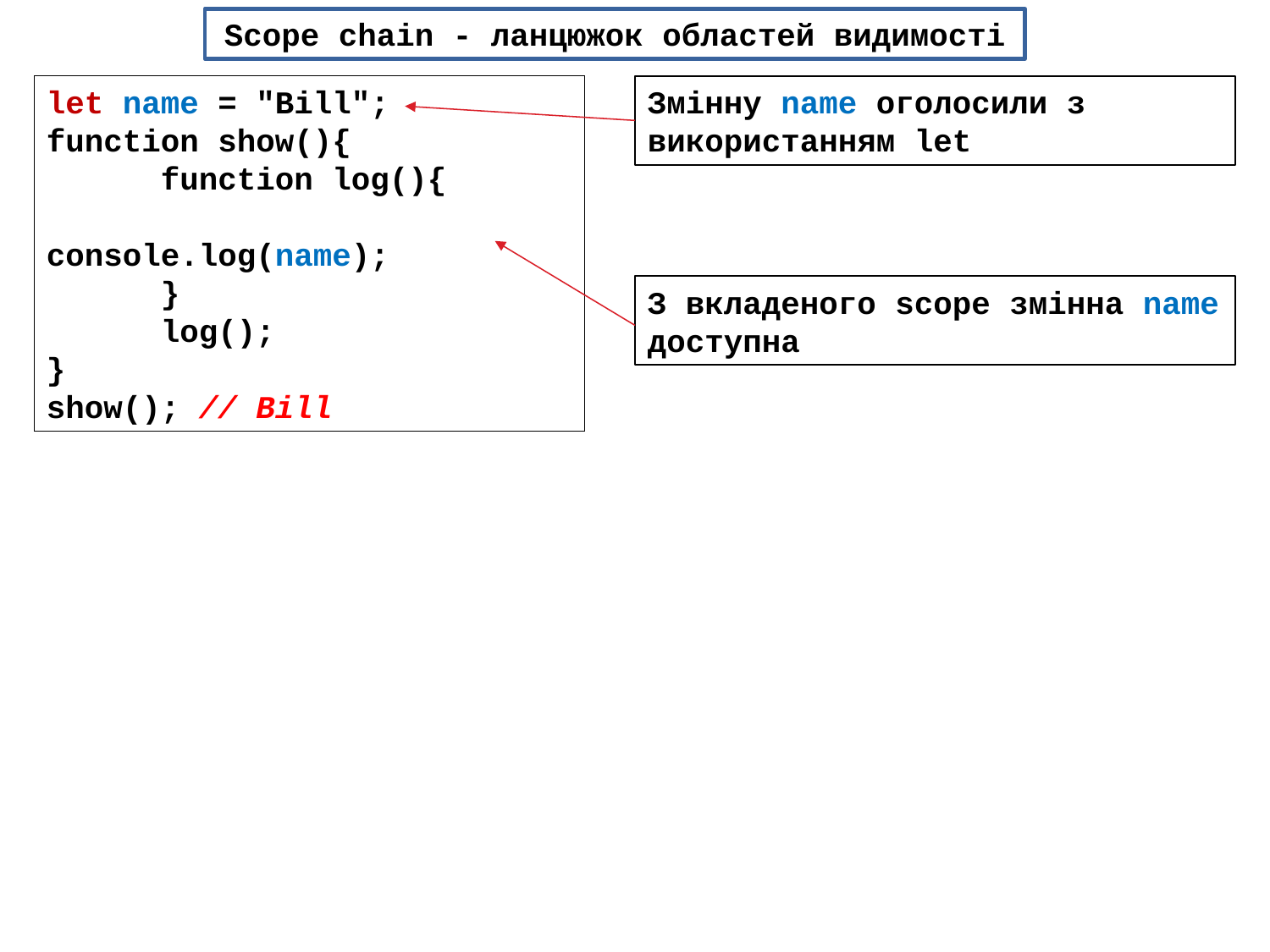

Scope chain - ланцюжок областей видимості
let name = "Bill";
function show(){
      function log(){
	   console.log(name);
      }
      log();
}
show(); // Bill
Змінну name оголосили з використанням let
З вкладеного scope змінна name доступна